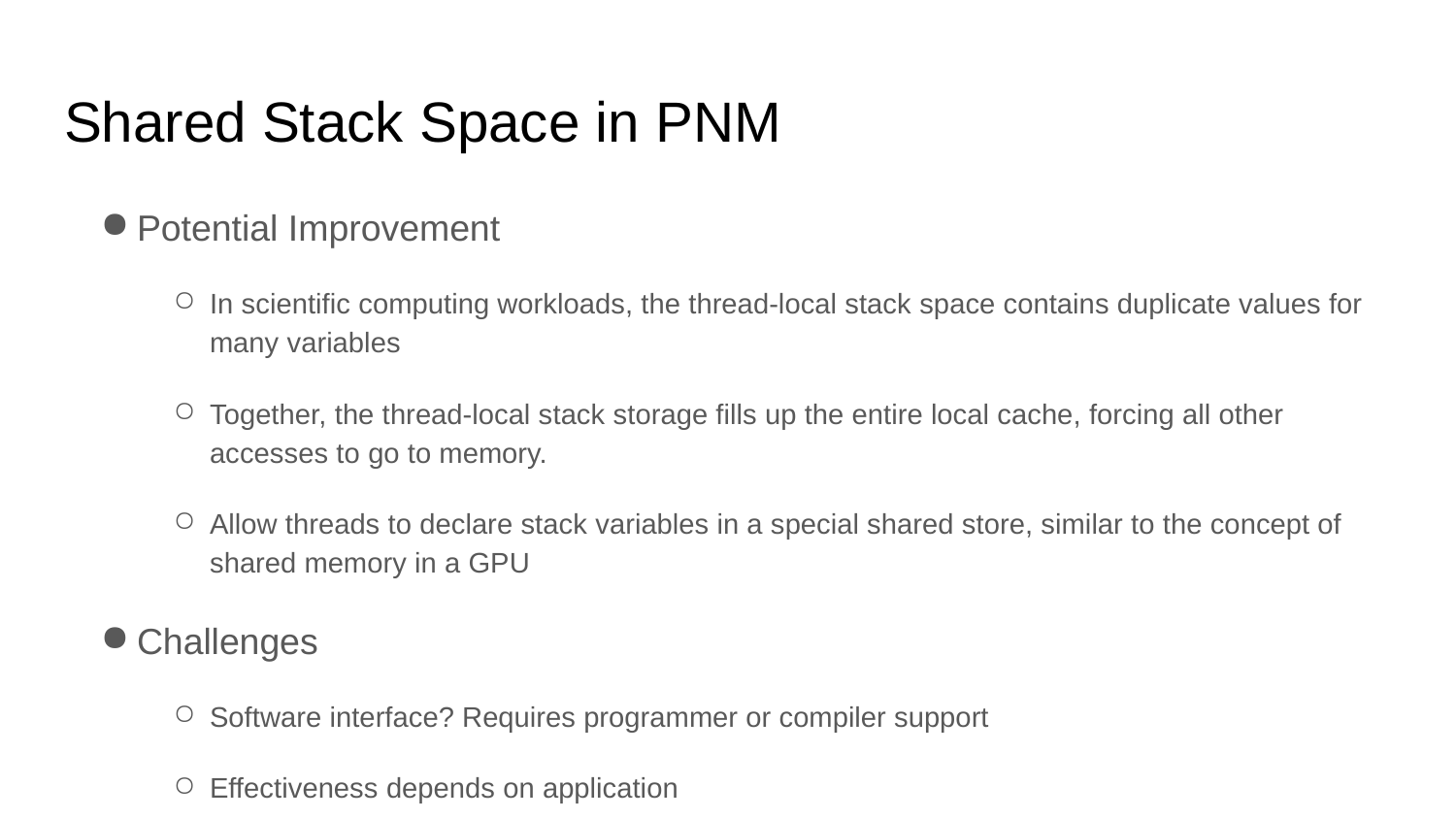

# Shared Stack Space in PNM
Potential Improvement
In scientific computing workloads, the thread-local stack space contains duplicate values for many variables
Together, the thread-local stack storage fills up the entire local cache, forcing all other accesses to go to memory.
Allow threads to declare stack variables in a special shared store, similar to the concept of shared memory in a GPU
Challenges
Software interface? Requires programmer or compiler support
Effectiveness depends on application
Infrastructure
Common PNM core programming model